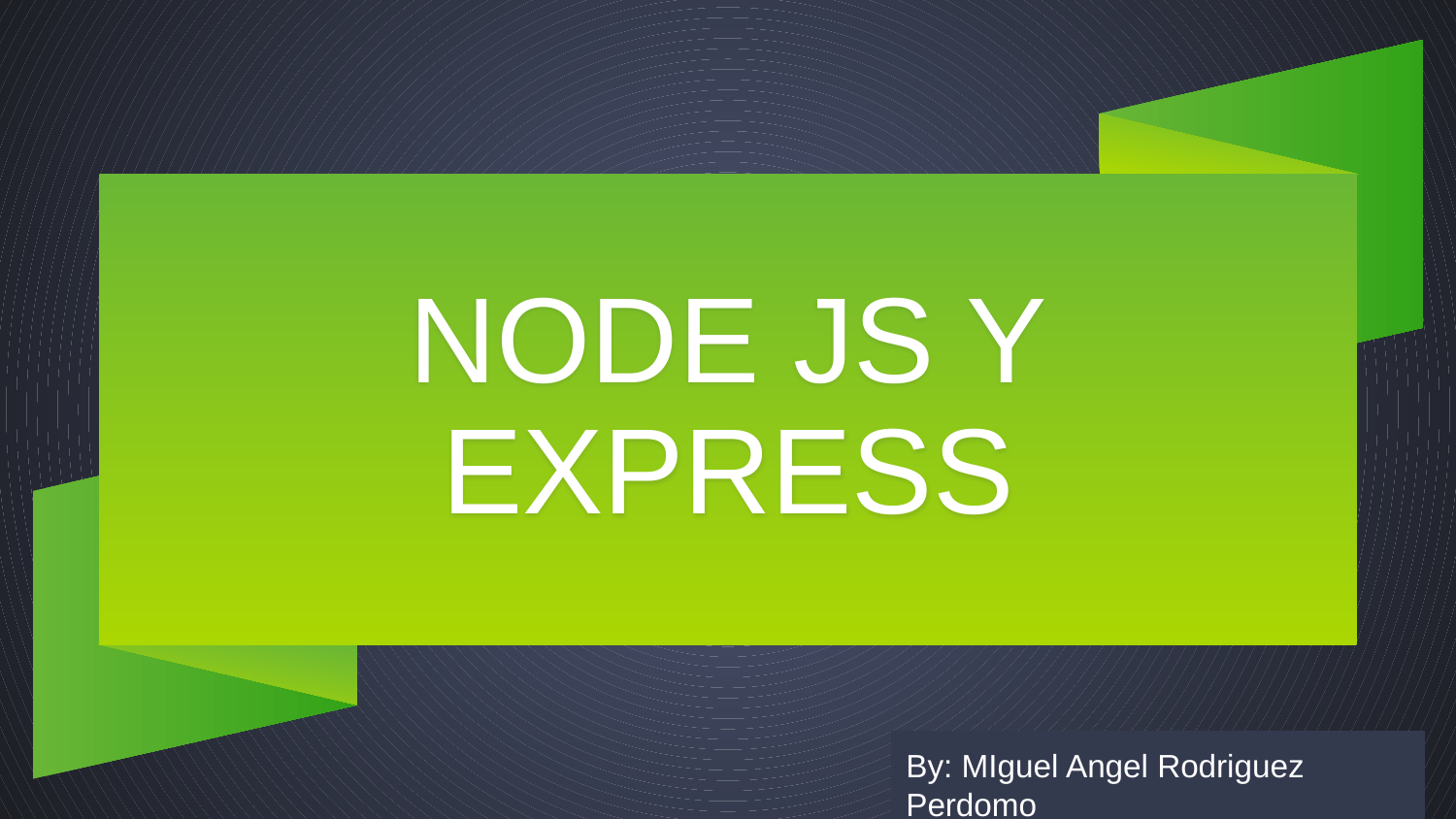

# NODE JS Y
EXPRESS
By: MIguel Angel Rodriguez Perdomo